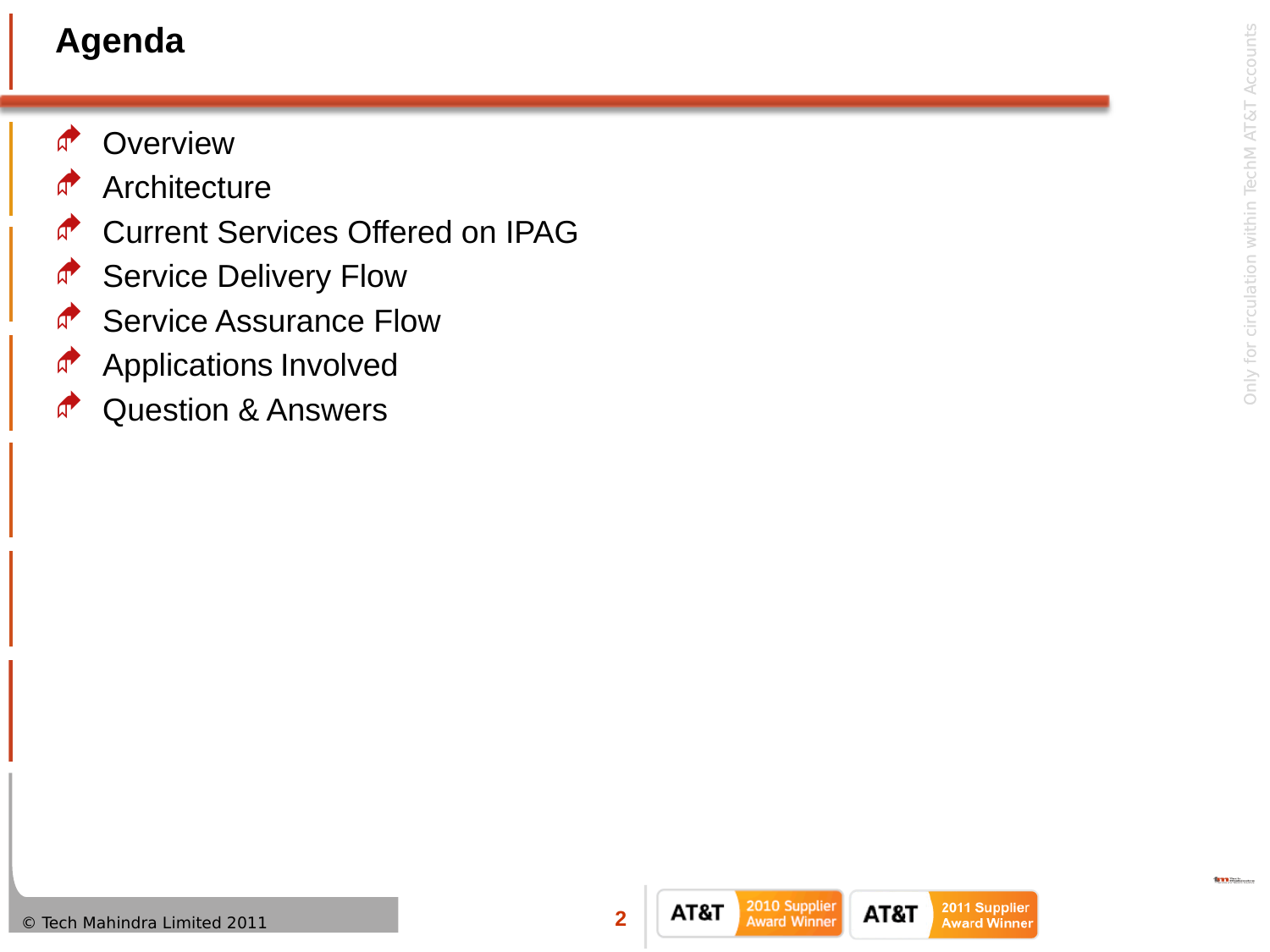

# Agenda
Overview
Architecture
Current Services Offered on IPAG
Service Delivery Flow
Service Assurance Flow
Applications Involved
Question & Answers